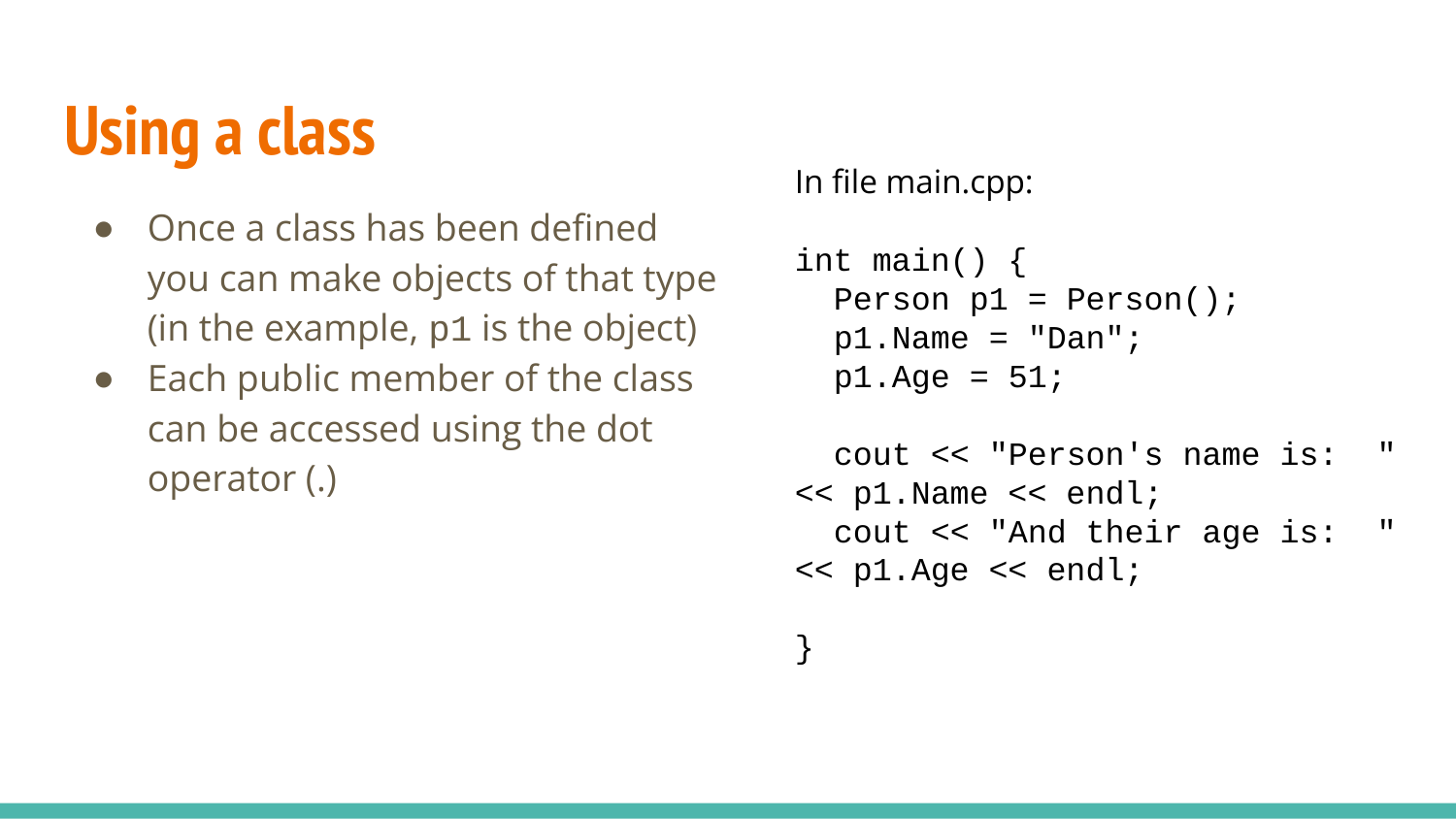

# Using a class
In file main.cpp:

int main() {
  Person p1 = Person();
  p1.Name = "Dan";
  p1.Age = 51;

  cout << "Person's name is:  " << p1.Name << endl;
  cout << "And their age is:  " << p1.Age << endl;

}

Once a class has been defined you can make objects of that type (in the example, p1 is the object)
Each public member of the class can be accessed using the dot operator (.)